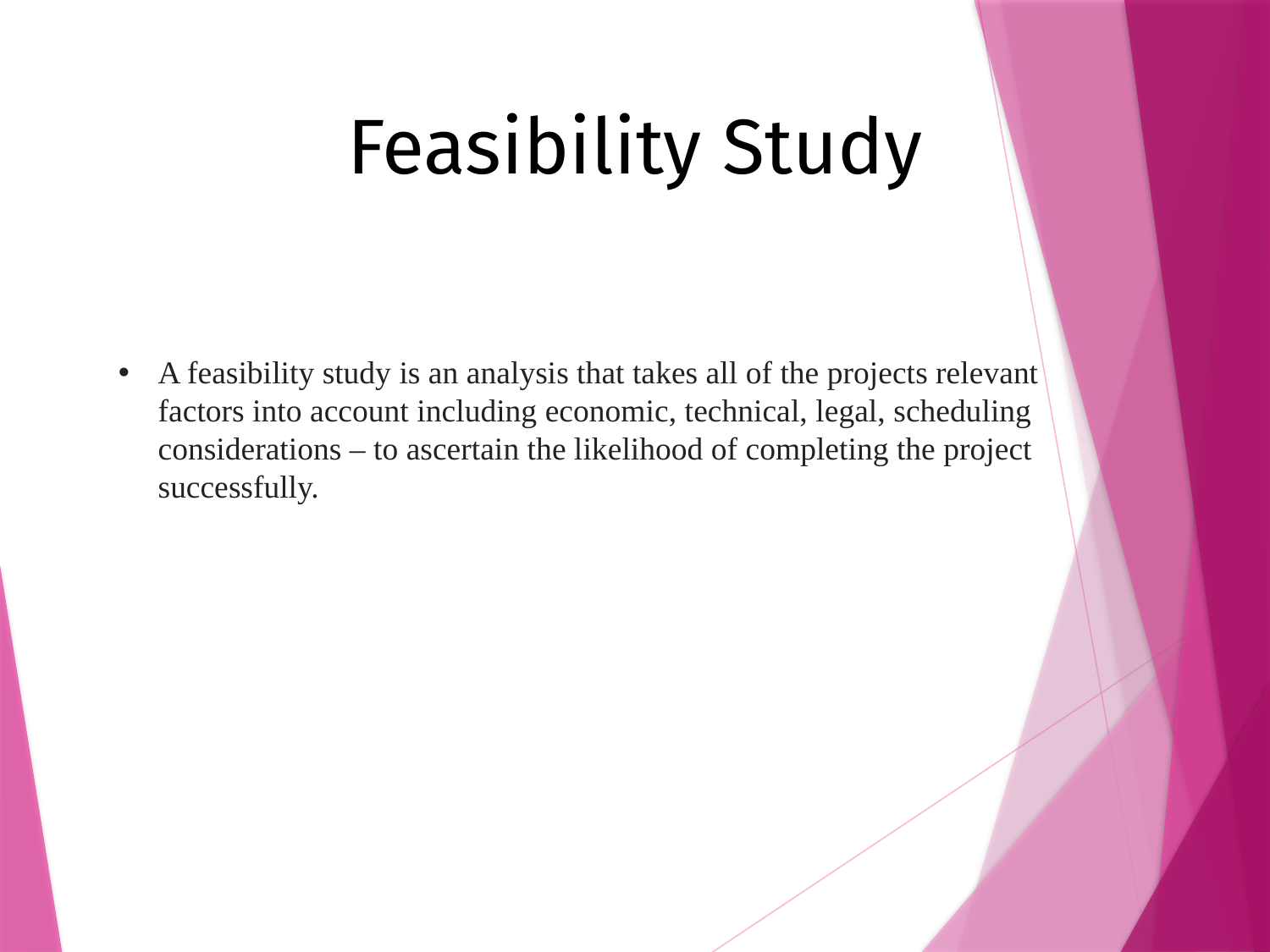

Feasibility Study
A feasibility study is an analysis that takes all of the projects relevant factors into account including economic, technical, legal, scheduling considerations – to ascertain the likelihood of completing the project successfully.